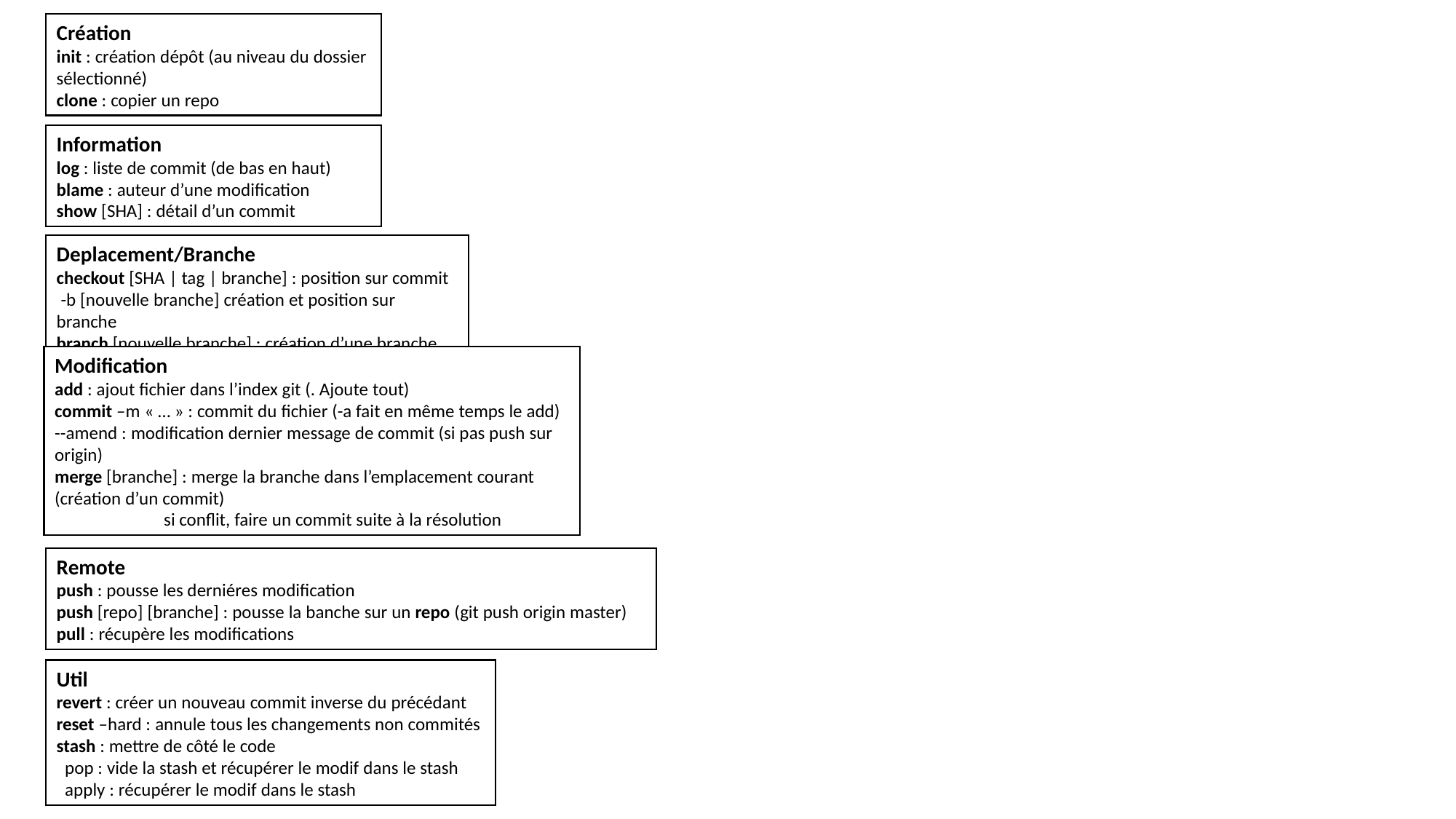

Création
init : création dépôt (au niveau du dossier sélectionné)
clone : copier un repo
Information
log : liste de commit (de bas en haut)
blame : auteur d’une modification
show [SHA] : détail d’un commit
Deplacement/Branche
checkout [SHA | tag | branche] : position sur commit
 -b [nouvelle branche] création et position sur branche
branch [nouvelle branche] : création d’une branche
Modification
add : ajout fichier dans l’index git (. Ajoute tout)
commit –m « … » : commit du fichier (-a fait en même temps le add)
--amend : modification dernier message de commit (si pas push sur origin)
merge [branche] : merge la branche dans l’emplacement courant (création d’un commit)
	si conflit, faire un commit suite à la résolution
Remote
push : pousse les derniéres modification
push [repo] [branche] : pousse la banche sur un repo (git push origin master)
pull : récupère les modifications
Util
revert : créer un nouveau commit inverse du précédant
reset –hard : annule tous les changements non commités
stash : mettre de côté le code
  pop : vide la stash et récupérer le modif dans le stash
  apply : récupérer le modif dans le stash